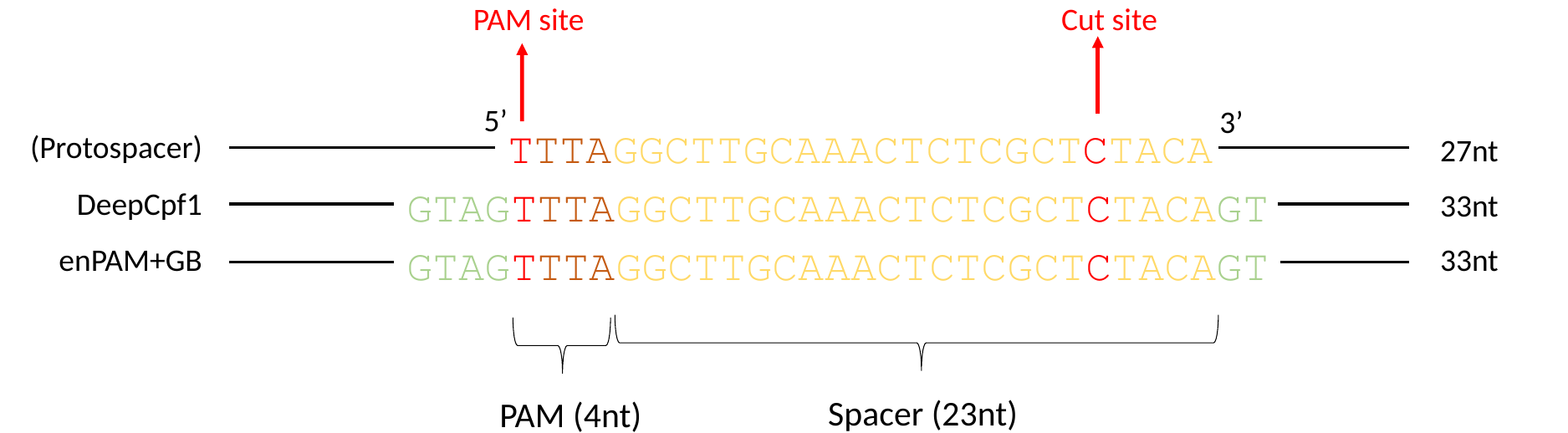

PAM site
Cut site

5’
3’
TTTAGGCTTGCAAACTCTCGCTCTACA
(Protospacer)
27nt
GTAGTTTAGGCTTGCAAACTCTCGCTCTACAGT
DeepCpf1
33nt
GTAGTTTAGGCTTGCAAACTCTCGCTCTACAGT
enPAM+GB
33nt

Spacer (23nt)
PAM (4nt)